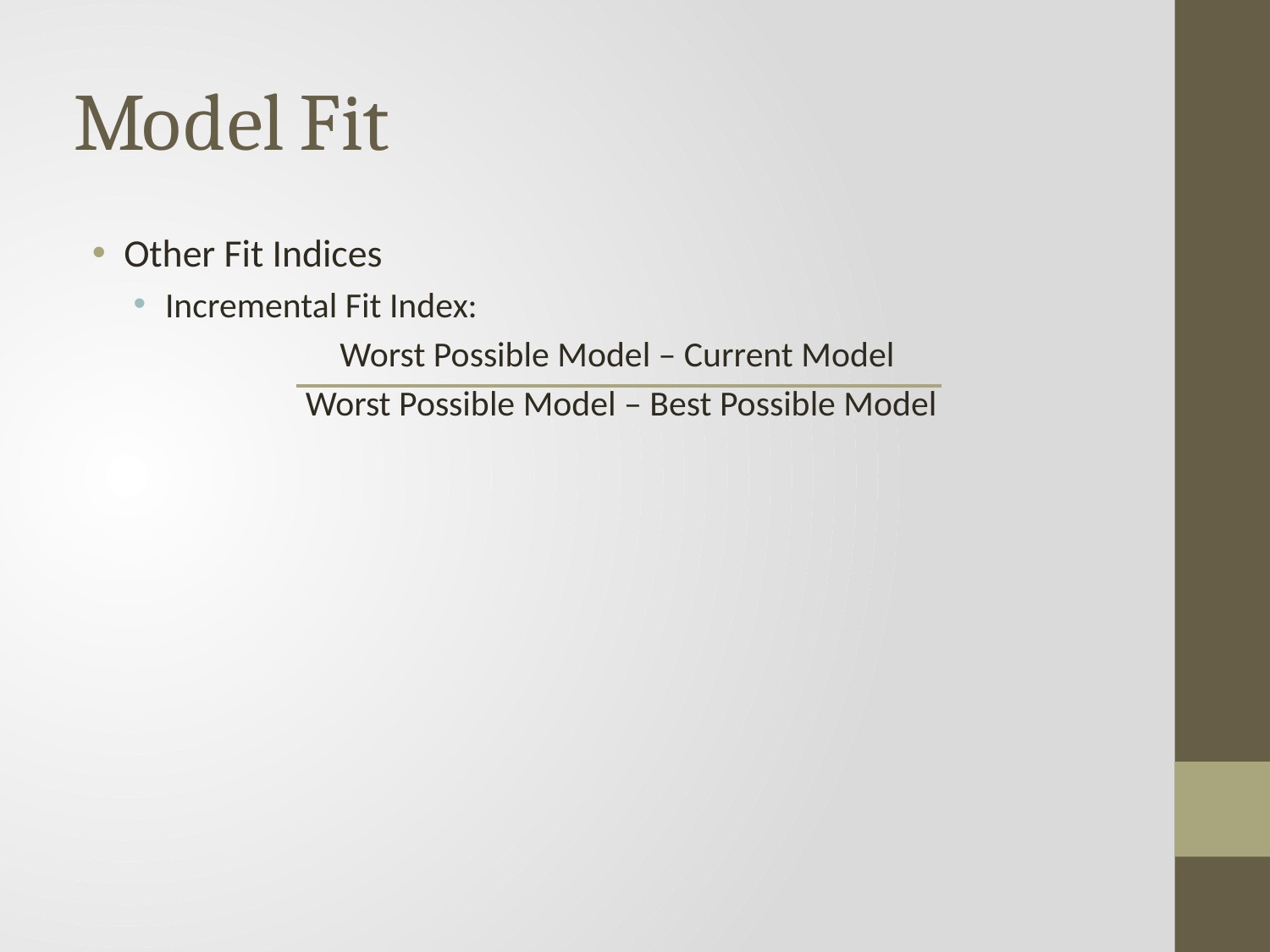

# Model Fit
Other Fit Indices
Incremental Fit Index:
Worst Possible Model – Current Model
Worst Possible Model – Best Possible Model